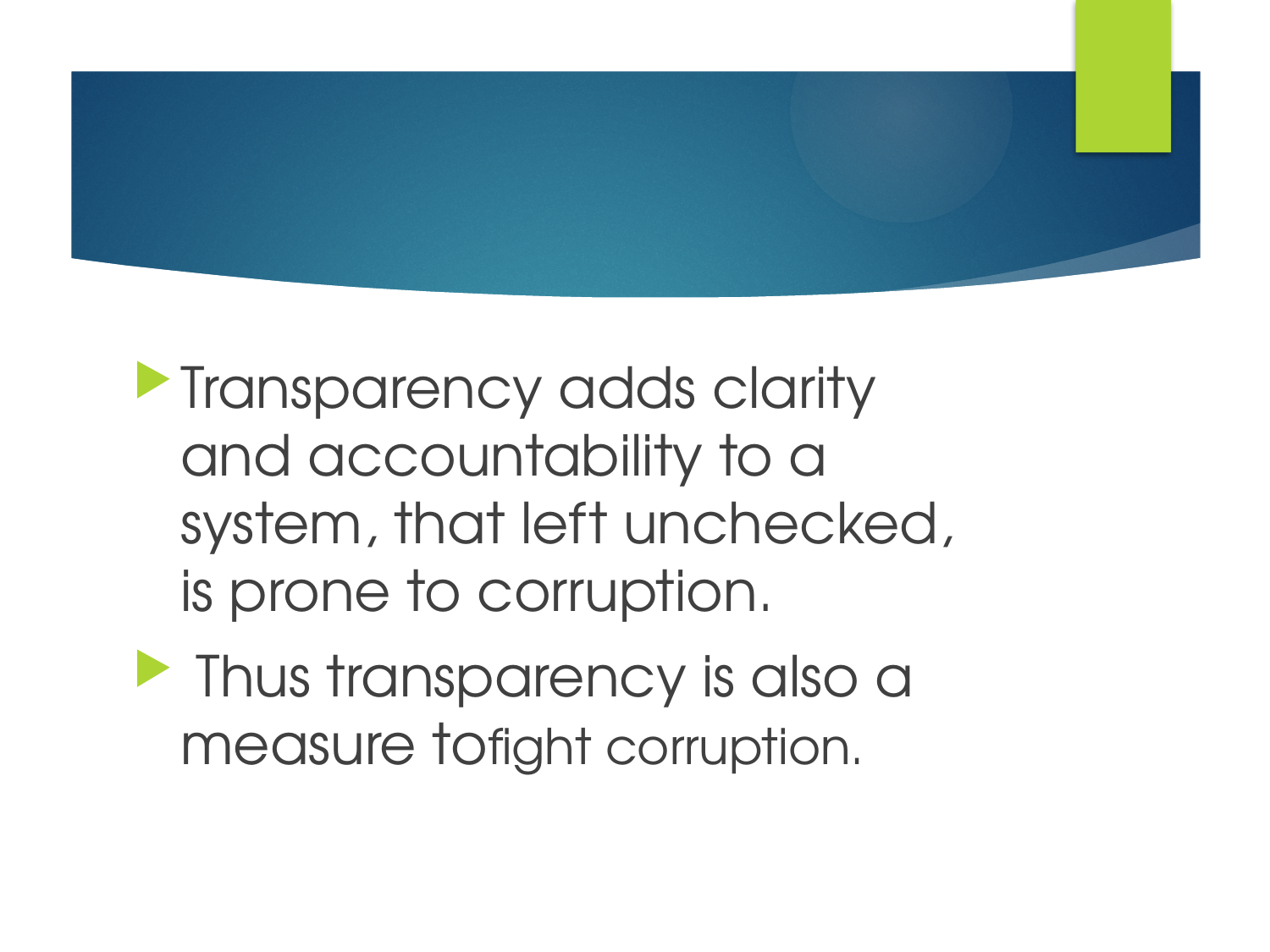

#
Transparency adds clarity and accountability to a system, that left unchecked, is prone to corruption.
 Thus transparency is also a measure tofight corruption.